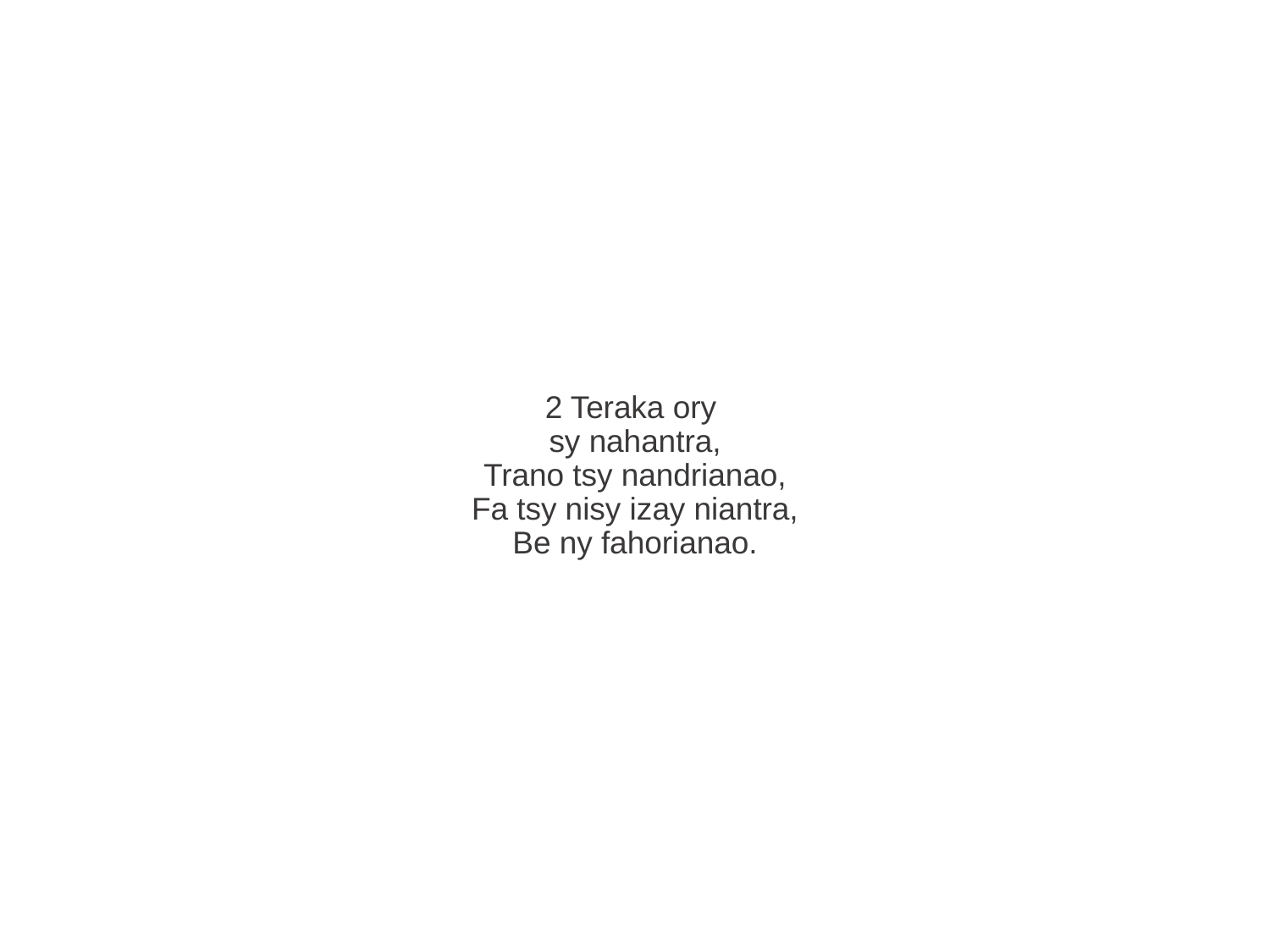

2 Teraka ory
sy nahantra,
Trano tsy nandrianao,
Fa tsy nisy izay niantra,
Be ny fahorianao.